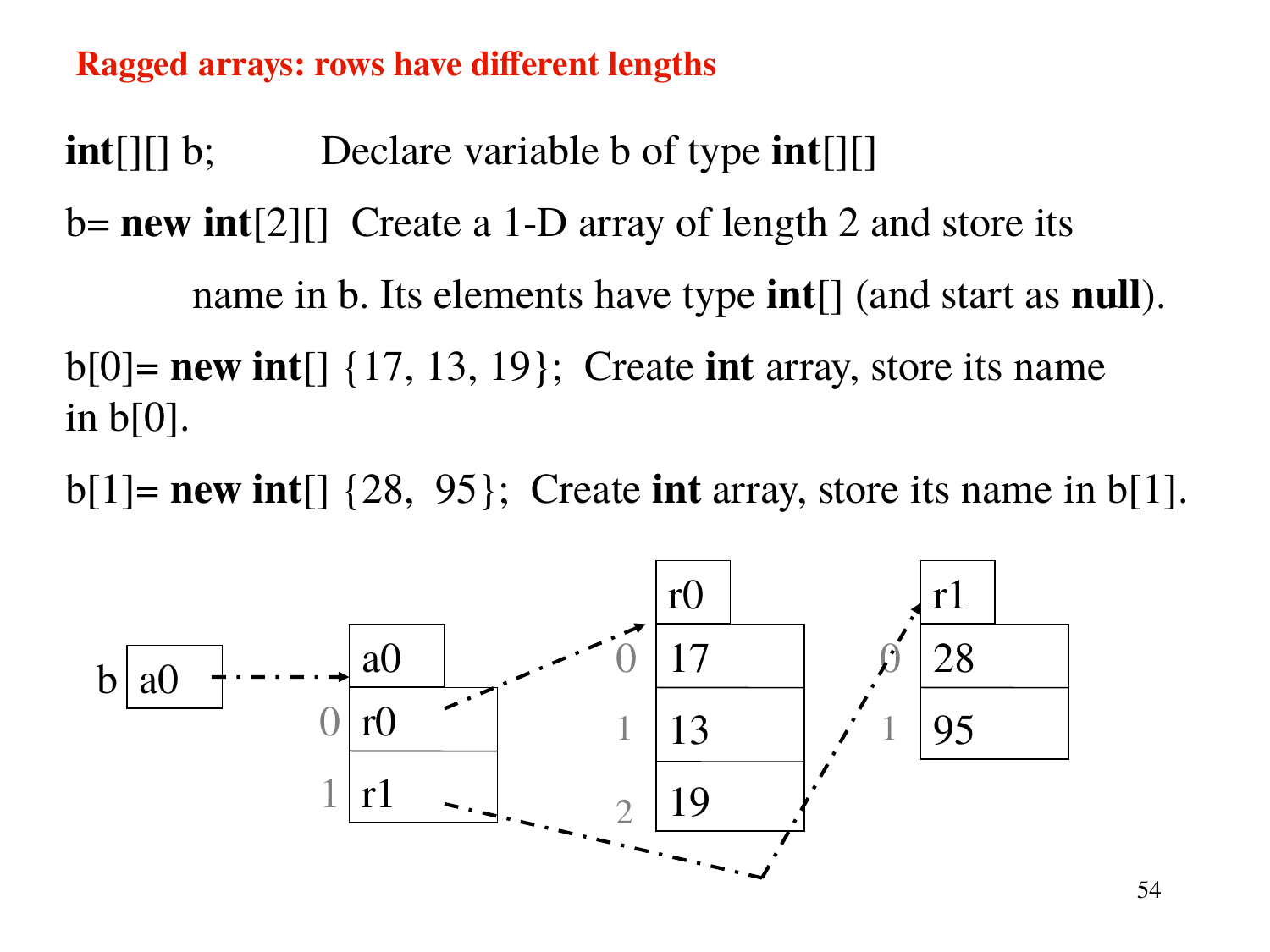

Ragged arrays: rows have different lengths
int[][] b;          Declare variable b of type int[][]
b= new int[2][]  Create a 1-D array of length 2 and store its
	name in b. Its elements have type int[] (and start as null).
b[0]= new int[] {17, 13, 19};  Create int array, store its name 	in b[0].
b[1]= new int[] {28,  95};  Create int array, store its name in b[1].
r0
0
17
13
19

r1
0
28
95

a0

b
a0

0
1
r0
r1
1
1

2

54